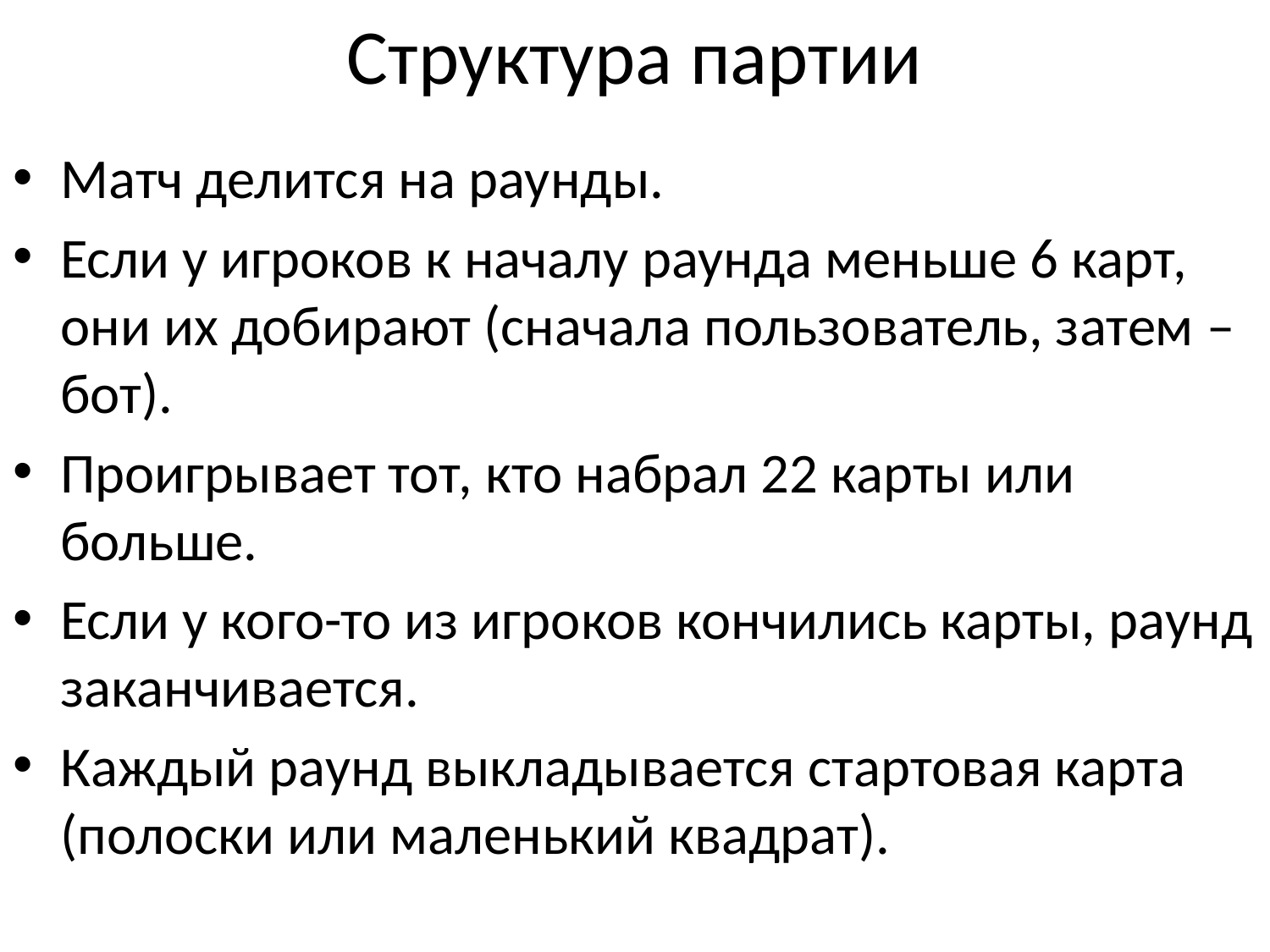

# Структура партии
Матч делится на раунды.
Если у игроков к началу раунда меньше 6 карт, они их добирают (сначала пользователь, затем – бот).
Проигрывает тот, кто набрал 22 карты или больше.
Если у кого-то из игроков кончились карты, раунд заканчивается.
Каждый раунд выкладывается стартовая карта (полоски или маленький квадрат).